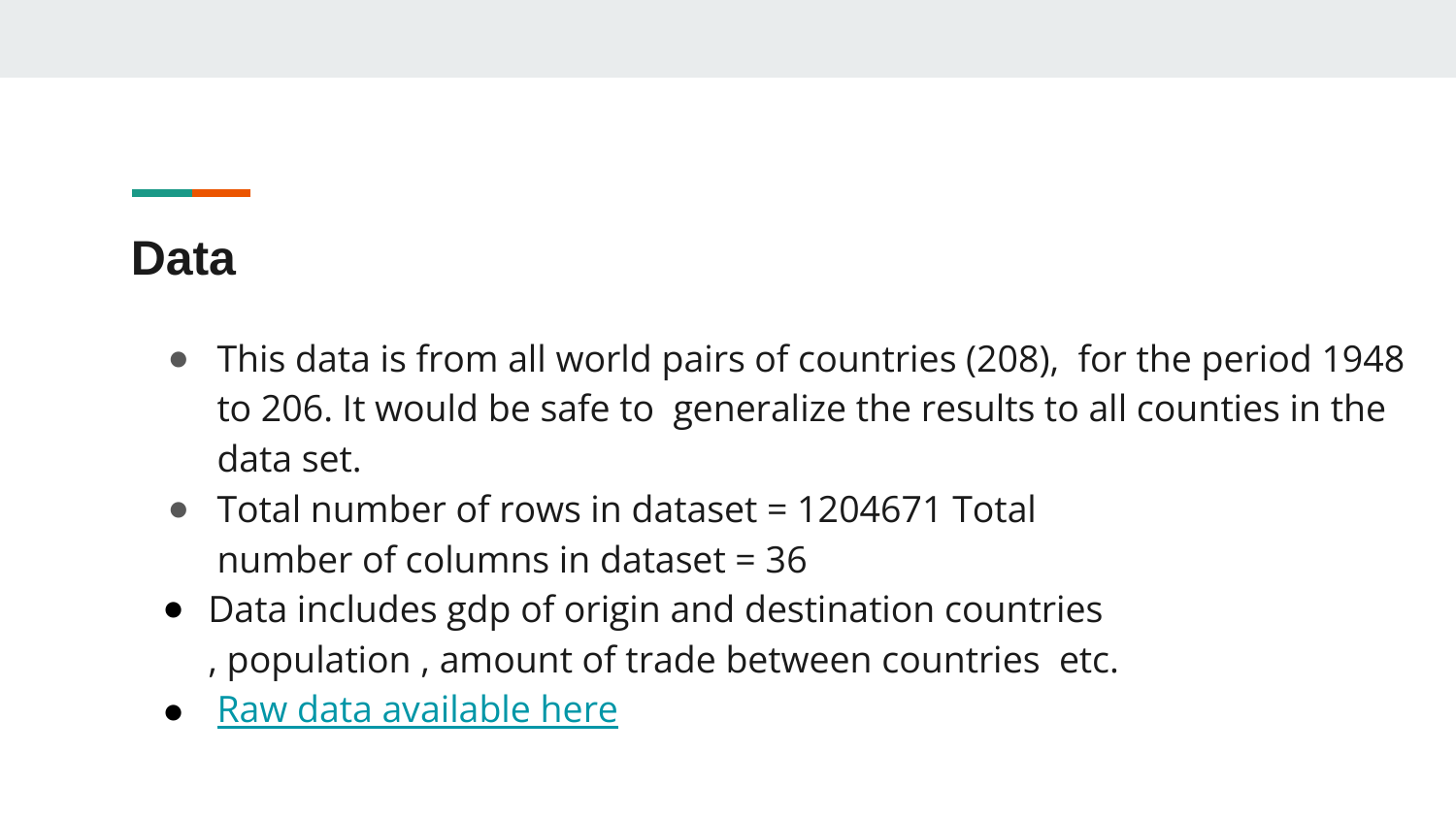

# Data
This data is from all world pairs of countries (208),  for the period 1948 to 206. It would be safe to  generalize the results to all counties in the data set.
Total number of rows in dataset = 1204671 Total
number of columns in dataset = 36
Data includes gdp of origin and destination countries
, population , amount of trade between countries  etc.
Raw data available here